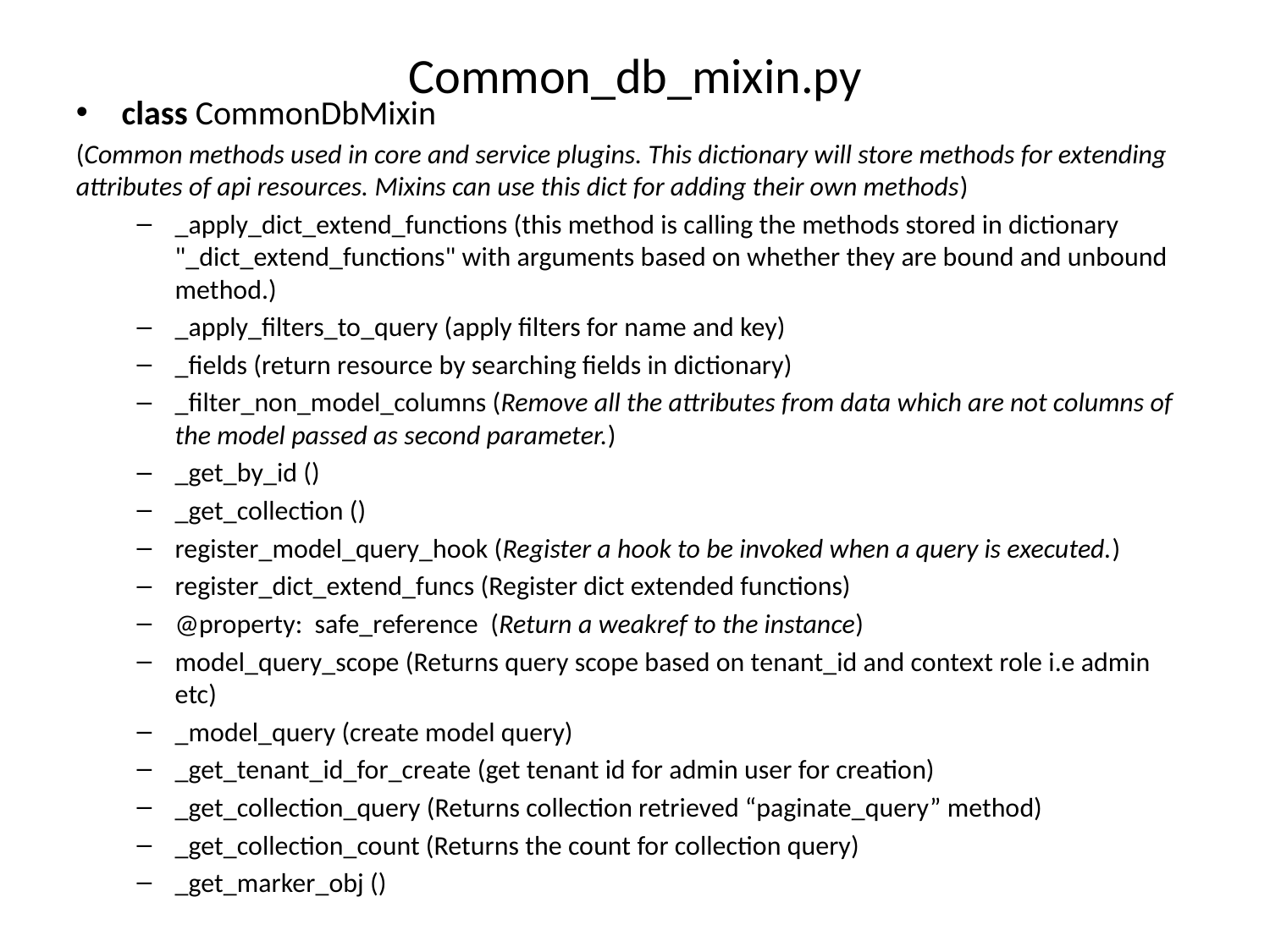

Common_db_mixin.py
class CommonDbMixin
(Common methods used in core and service plugins. This dictionary will store methods for extending attributes of api resources. Mixins can use this dict for adding their own methods)
_apply_dict_extend_functions (this method is calling the methods stored in dictionary "_dict_extend_functions" with arguments based on whether they are bound and unbound method.)
_apply_filters_to_query (apply filters for name and key)
_fields (return resource by searching fields in dictionary)
_filter_non_model_columns (Remove all the attributes from data which are not columns of the model passed as second parameter.)
_get_by_id ()
_get_collection ()
register_model_query_hook (Register a hook to be invoked when a query is executed.)
register_dict_extend_funcs (Register dict extended functions)
@property:  safe_reference  (Return a weakref to the instance)
model_query_scope (Returns query scope based on tenant_id and context role i.e admin etc)
_model_query (create model query)
_get_tenant_id_for_create (get tenant id for admin user for creation)
_get_collection_query (Returns collection retrieved “paginate_query” method)
_get_collection_count (Returns the count for collection query)
_get_marker_obj ()